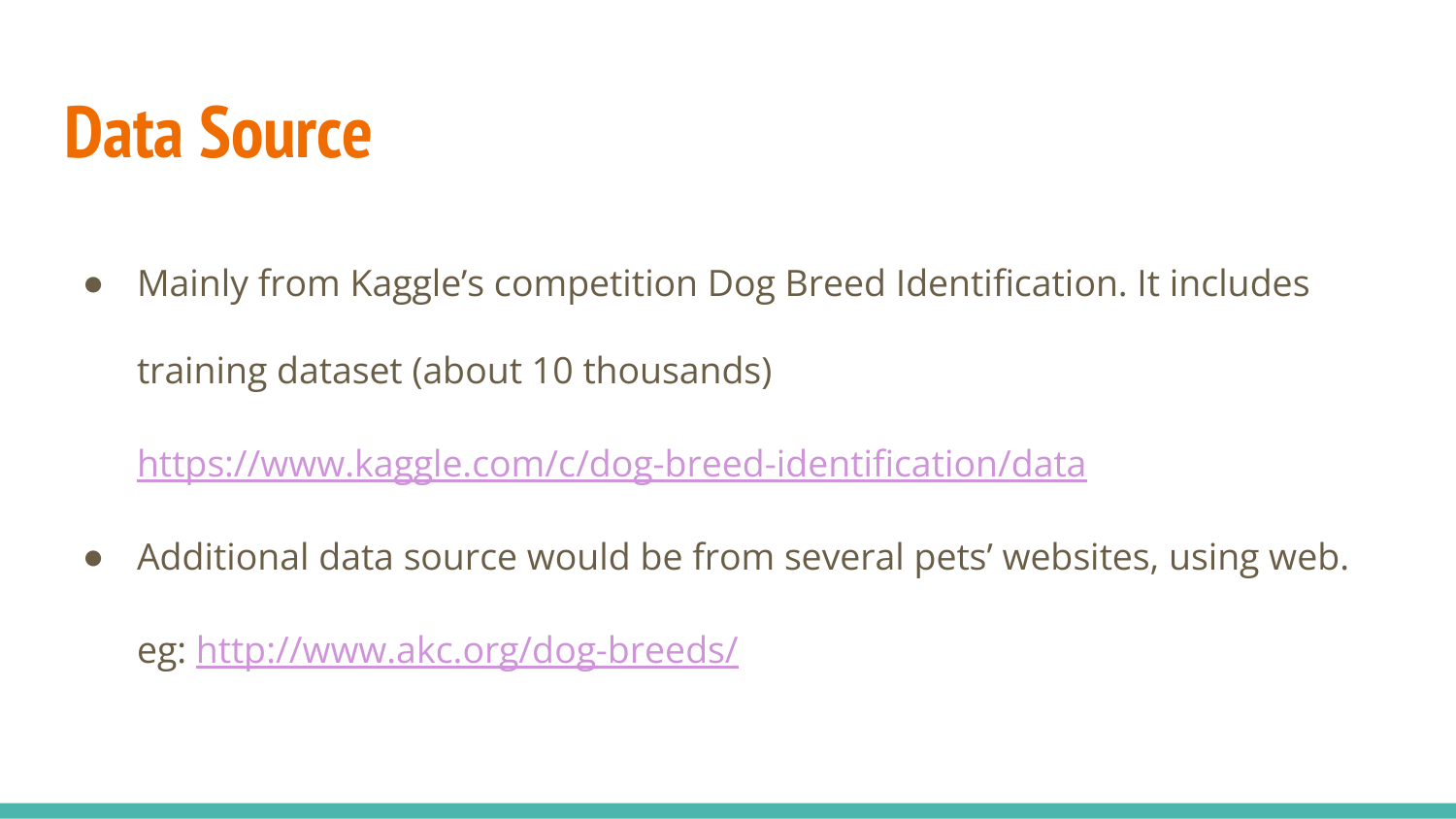

# Data Source
Mainly from Kaggle’s competition Dog Breed Identification. It includes training dataset (about 10 thousands) https://www.kaggle.com/c/dog-breed-identification/data
Additional data source would be from several pets’ websites, using web. eg: http://www.akc.org/dog-breeds/